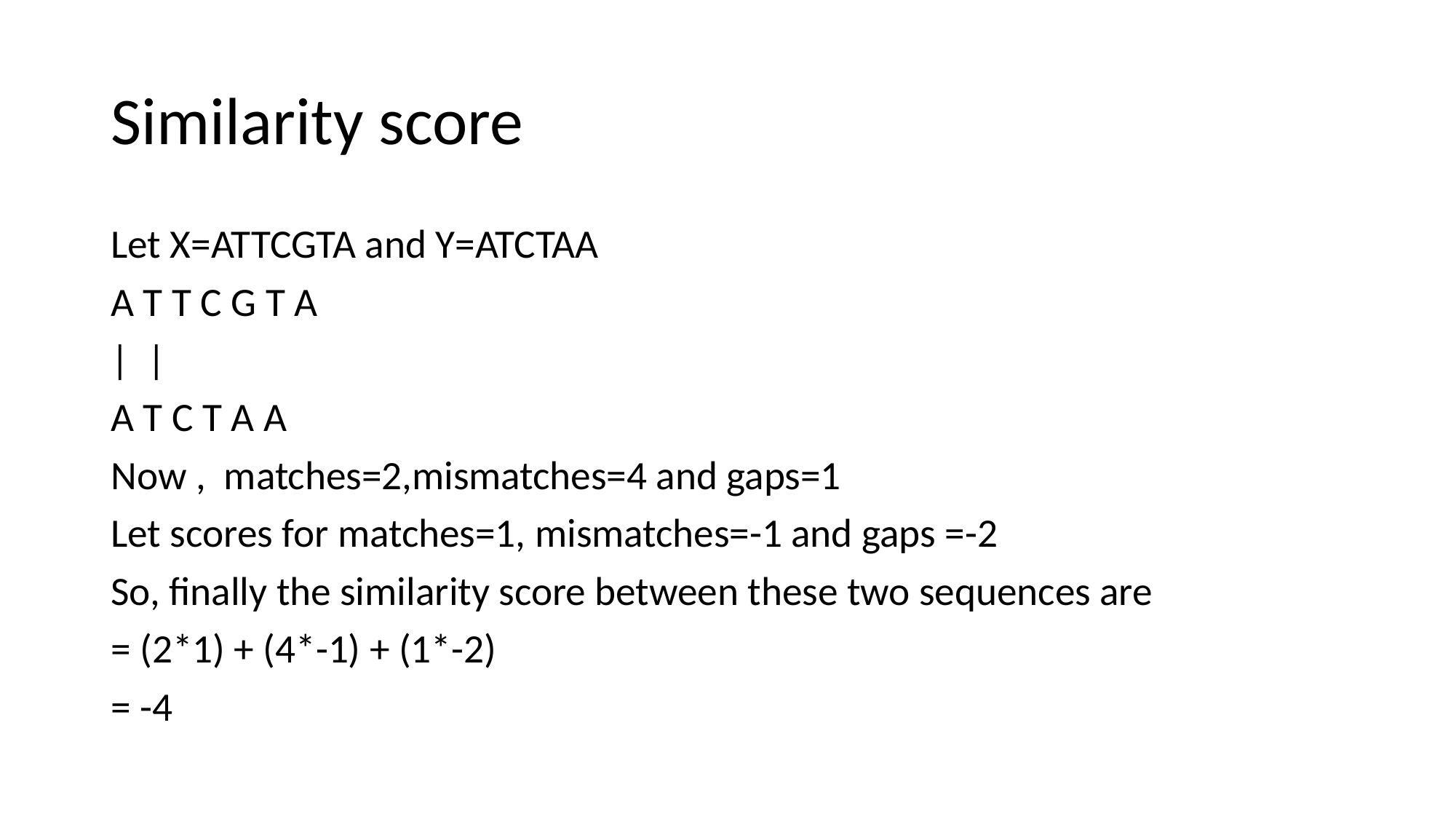

# Similarity score
Let X=ATTCGTA and Y=ATCTAA
A T T C G T A
|  |
A T C T A A
Now ,  matches=2,mismatches=4 and gaps=1
Let scores for matches=1, mismatches=-1 and gaps =-2
So, finally the similarity score between these two sequences are
= (2*1) + (4*-1) + (1*-2)
= -4